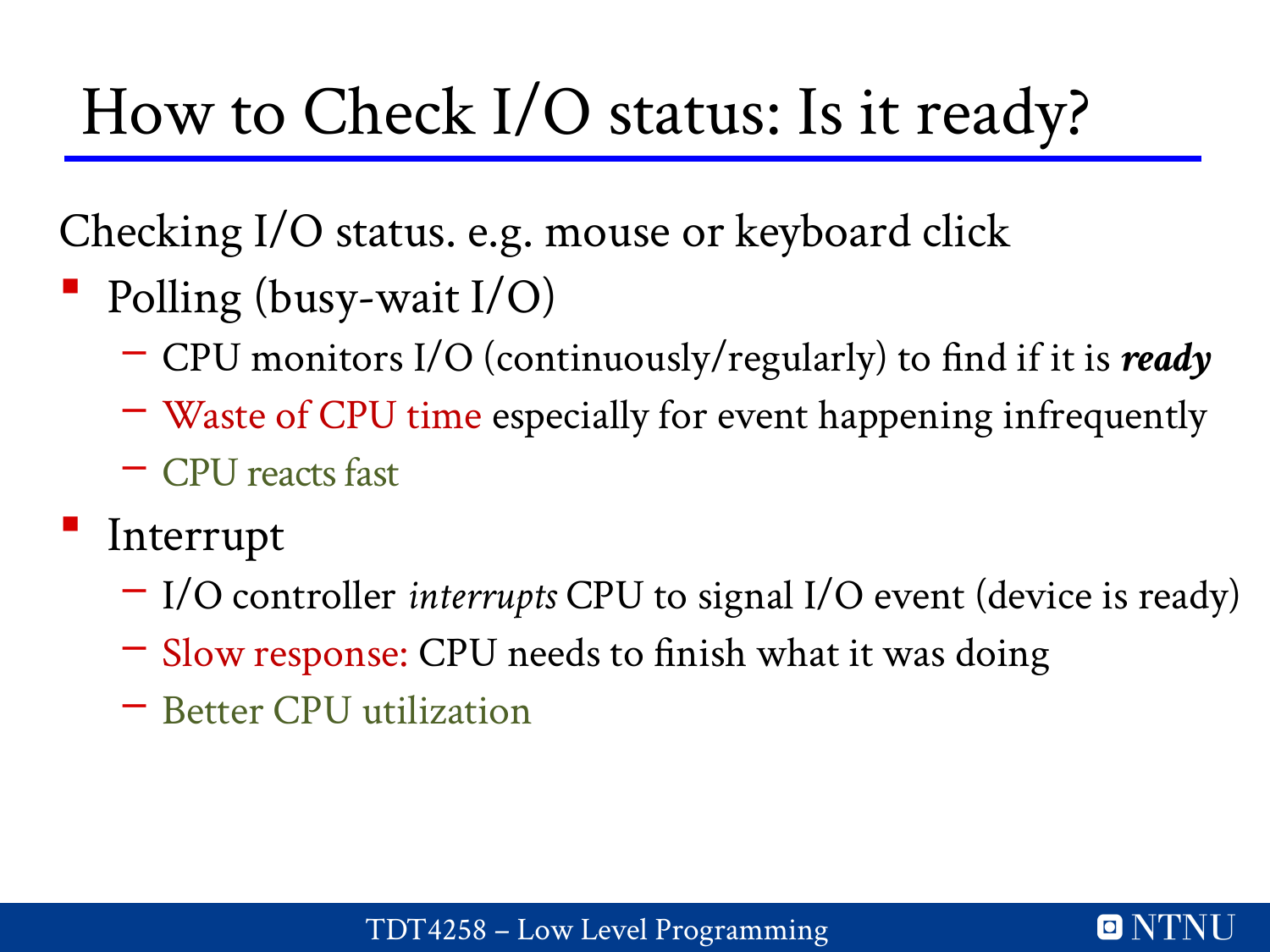

How to Check I/O status: Is it ready?
Checking I/O status. e.g. mouse or keyboard click
Polling (busy-wait I/O)
CPU monitors I/O (continuously/regularly) to find if it is ready
Waste of CPU time especially for event happening infrequently
CPU reacts fast
Interrupt
I/O controller interrupts CPU to signal I/O event (device is ready)
Slow response: CPU needs to finish what it was doing
Better CPU utilization